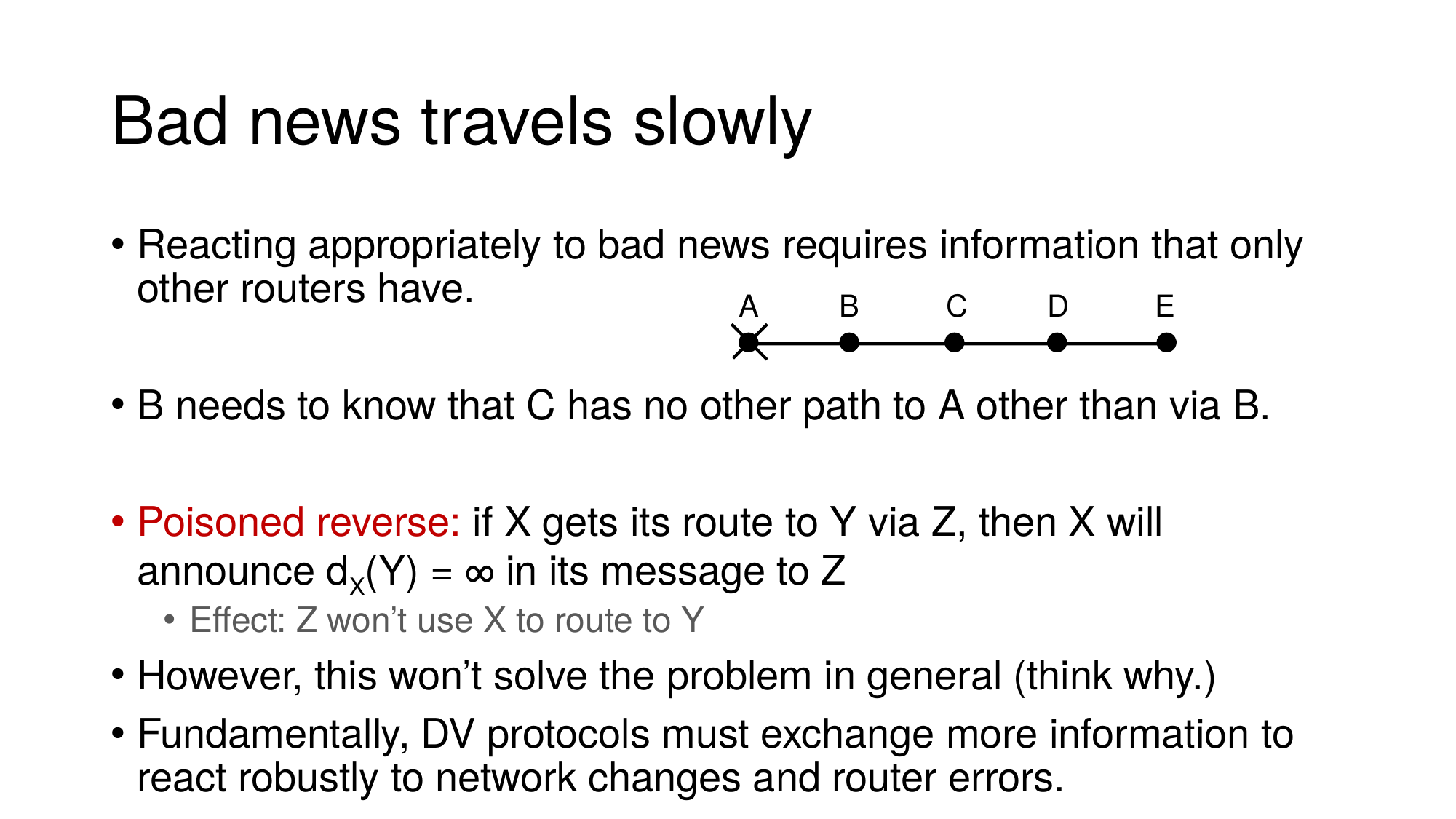

# Bad news travels slowly
Reacting appropriately to bad news requires information that only other routers have.

B needs to know that C has no other path to A other than via B.

Poisoned reverse: if X gets its route to Y via Z, then X will announce dX(Y) = ∞ in its message to Z
Effect: Z won’t use X to route to Y
However, this won’t solve the problem in general (think why.)
Fundamentally, DV protocols must exchange more information to react robustly to network changes and router errors.

A
B
C
D
E